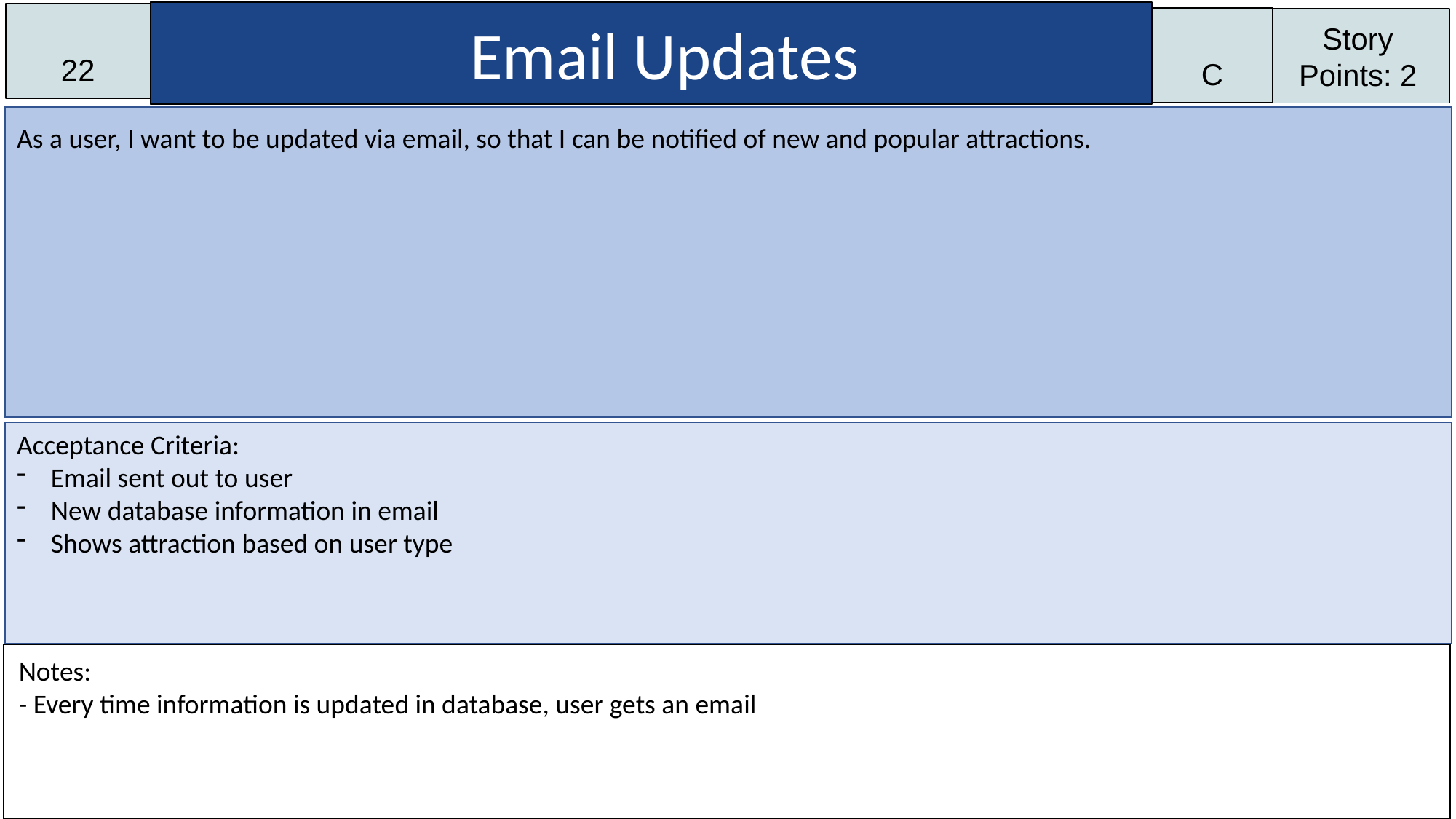

Email Updates

22

C
Story Points: 2

As a user, I want to be updated via email, so that I can be notified of new and popular attractions.

Acceptance Criteria:
Email sent out to user
New database information in email
Shows attraction based on user type

Notes:
- Every time information is updated in database, user gets an email